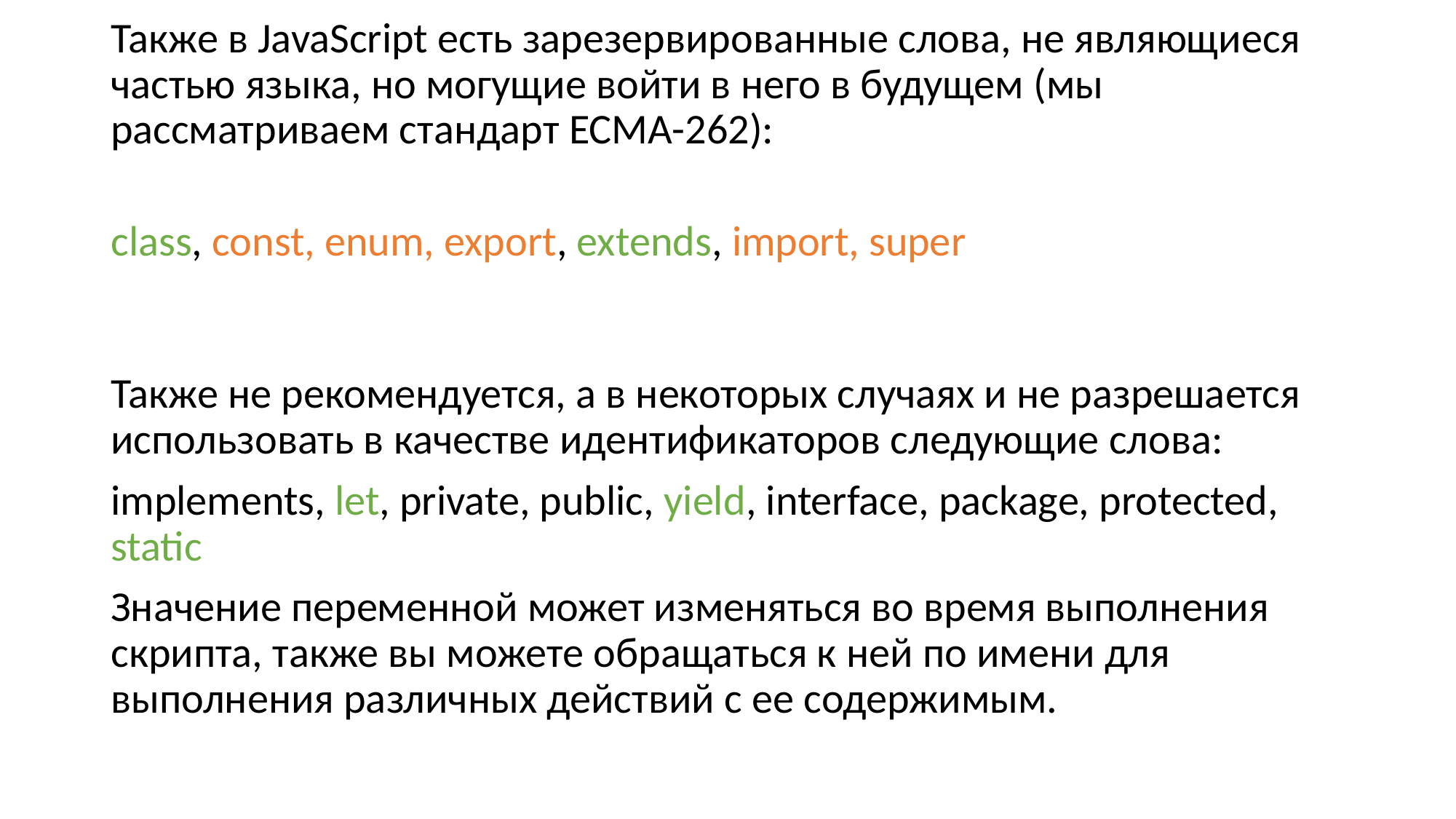

Также в JavaScript есть зарезервированные слова, не являющиеся частью языка, но могущие войти в него в будущем (мы рассматриваем стандарт ECMA-262):
class, const, enum, export, extends, import, super
Также не рекомендуется, а в некоторых случаях и не разрешается использовать в качестве идентификаторов следующие слова:
implements, let, private, public, yield, interface, package, protected, static
Значение переменной может изменяться во время выполнения скрипта, также вы можете обращаться к ней по имени для выполнения различных действий с ее содержимым.